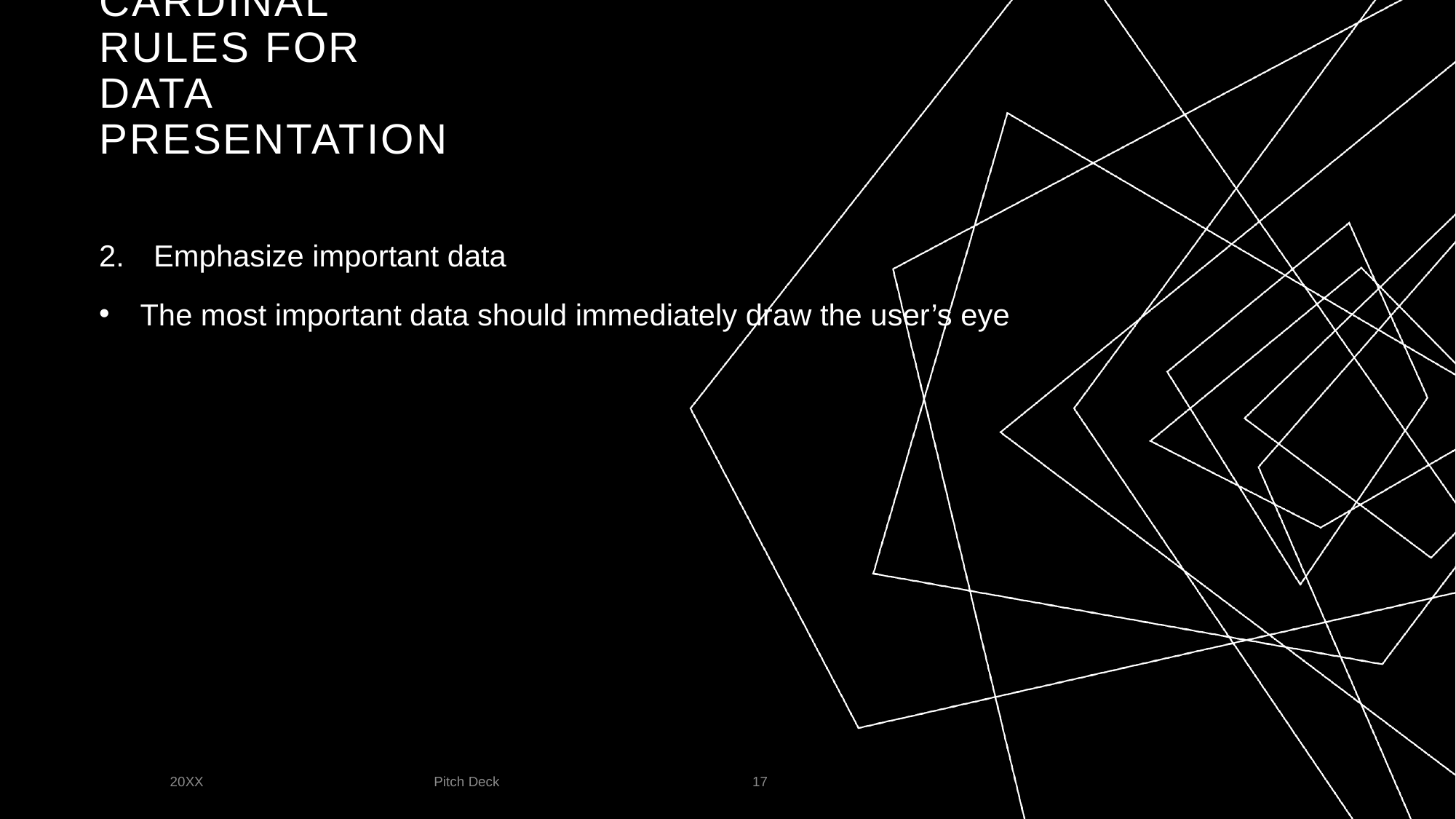

# Cardinal Rules for Data Presentation
Emphasize important data
The most important data should immediately draw the user’s eye
Pitch Deck
20XX
17